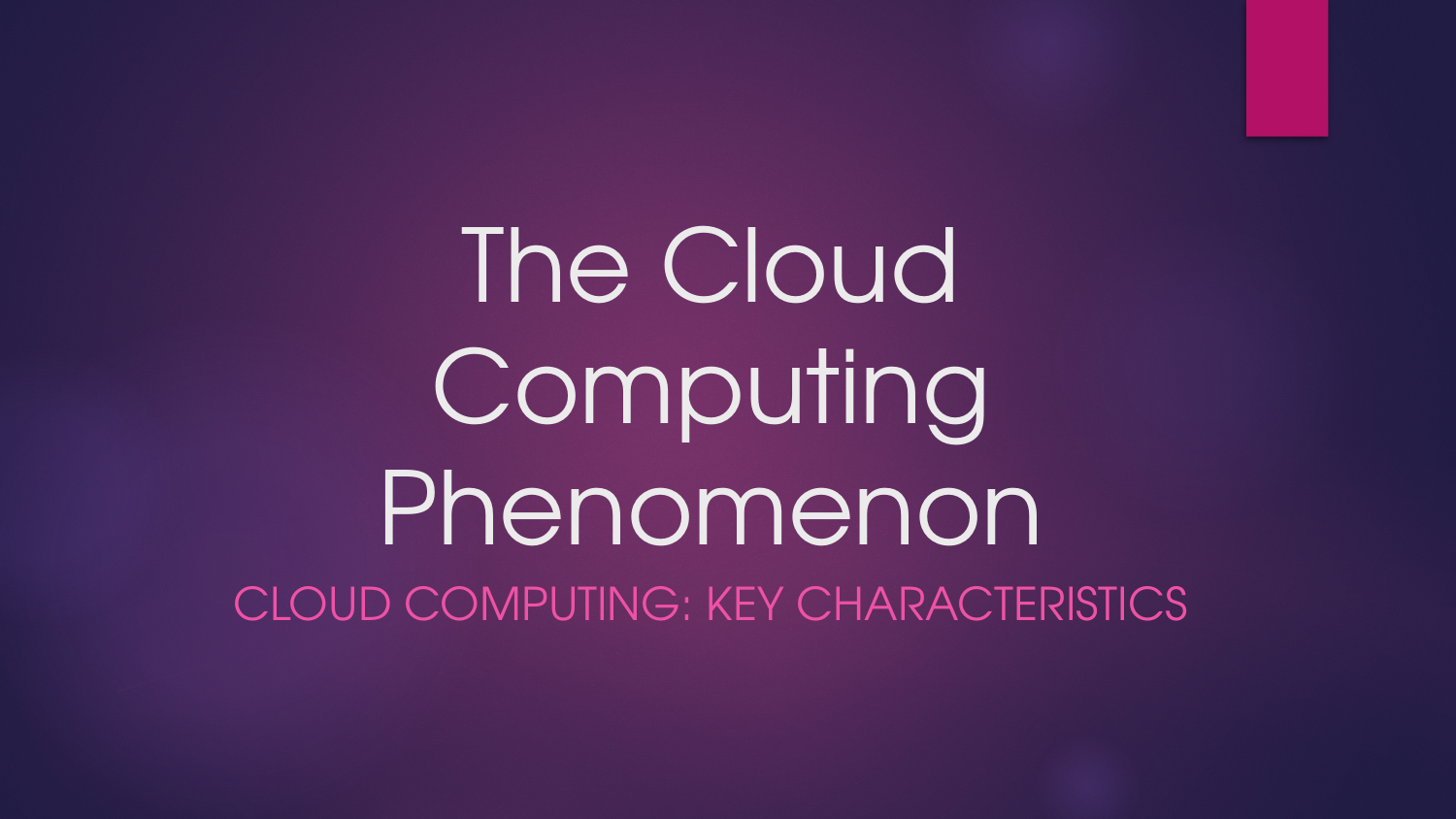

# The Cloud Computing Phenomenon
CLOUD COMPUTING: KEY CHARACTERISTICS